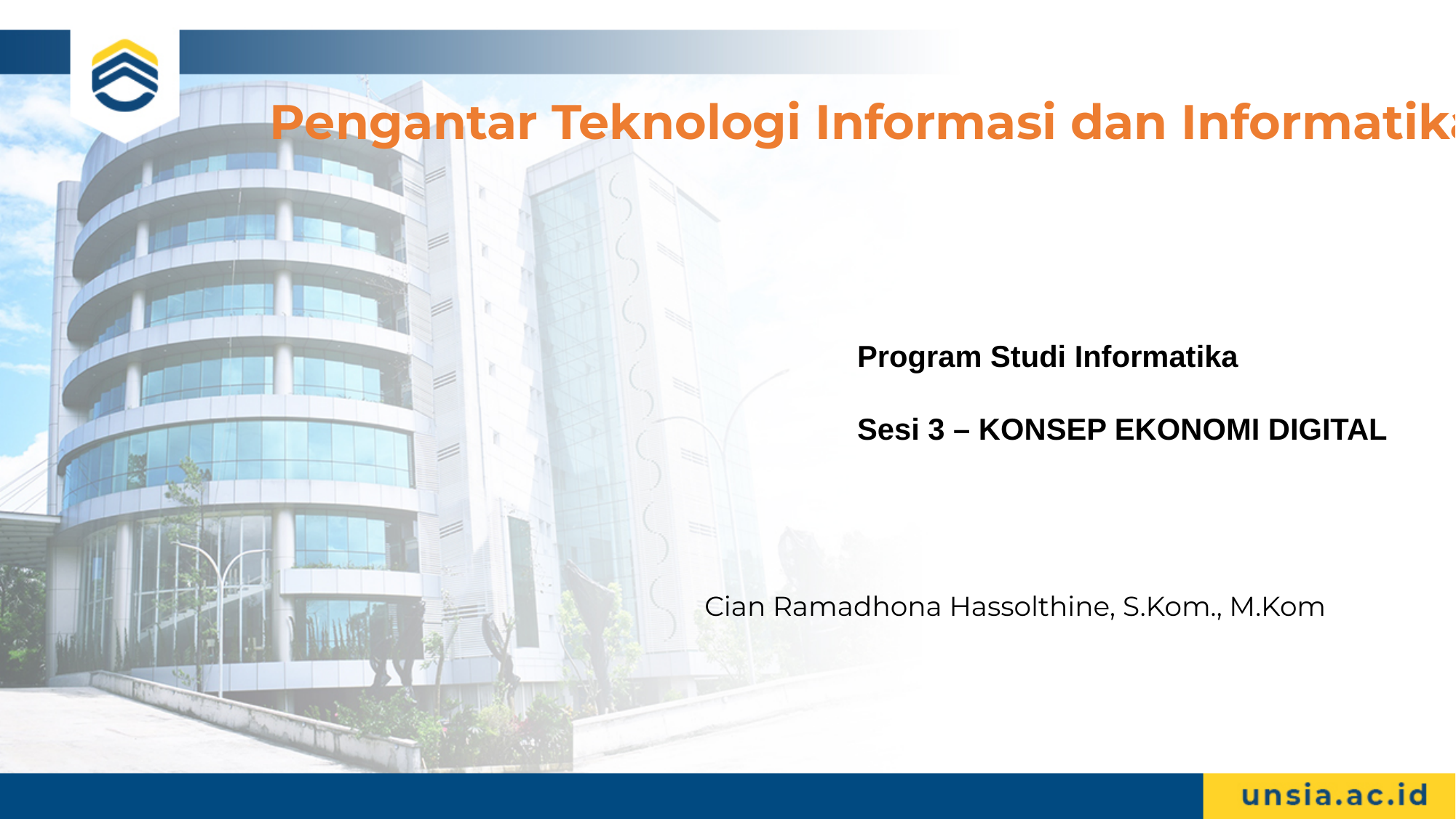

# Pengantar Teknologi Informasi dan Informatika
Program Studi Informatika
Sesi 3 – KONSEP EKONOMI DIGITAL
Cian Ramadhona Hassolthine, S.Kom., M.Kom